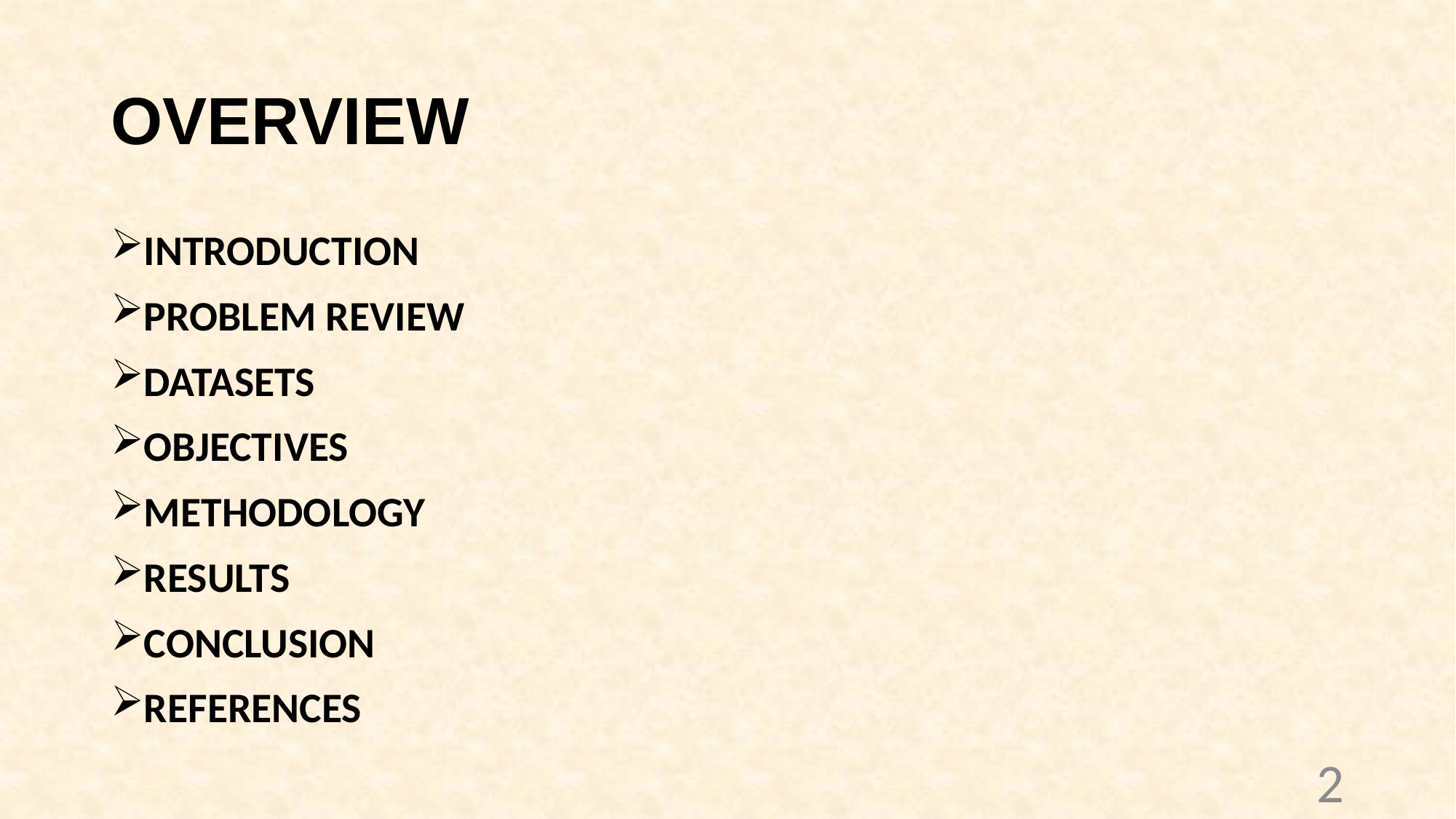

# OVERVIEW
INTRODUCTION
PROBLEM REVIEW
DATASETS
OBJECTIVES
METHODOLOGY
RESULTS
CONCLUSION
REFERENCES

2